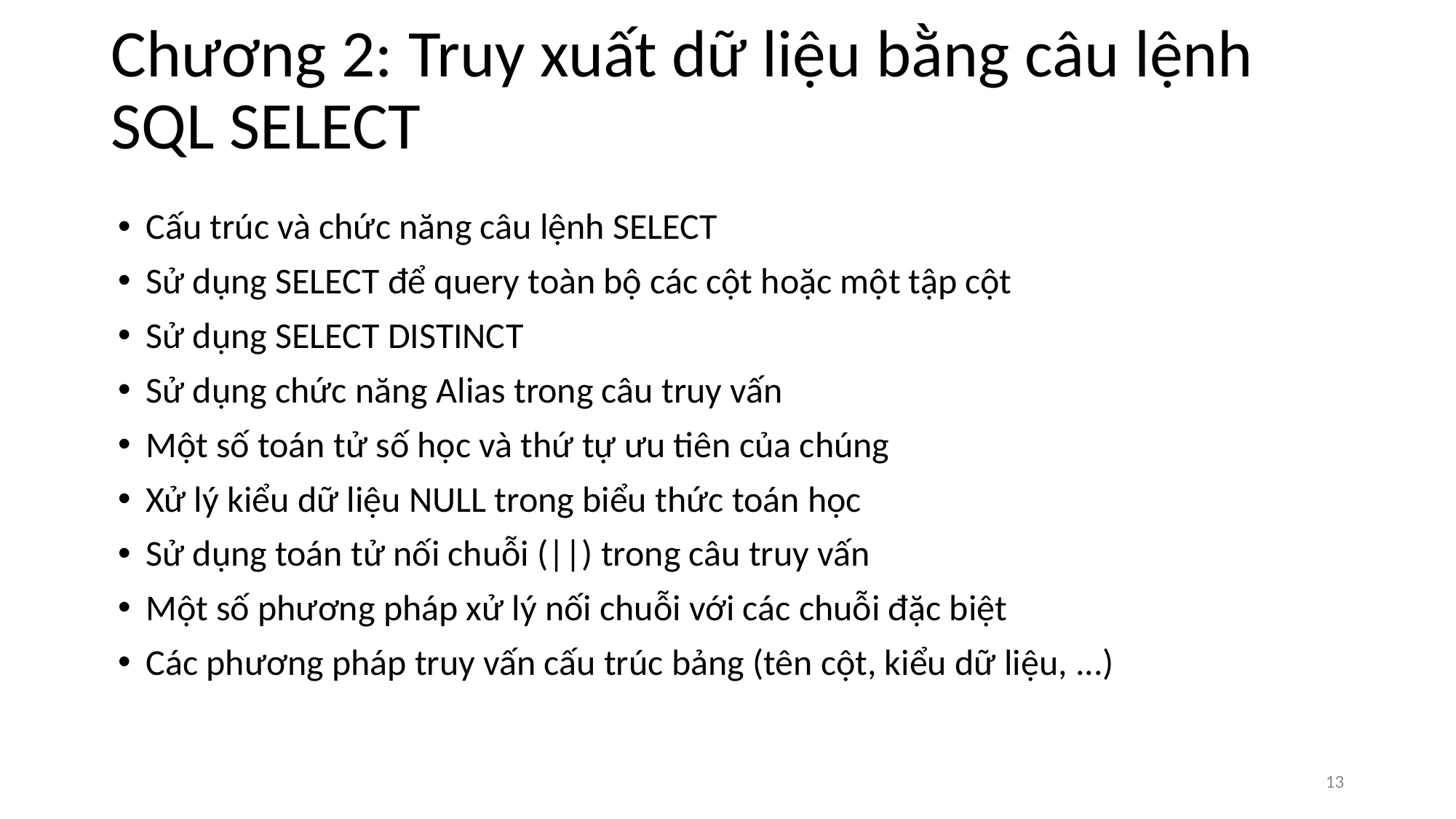

# Chương 2: Truy xuất dữ liệu bằng câu lệnh SQL SELECT
Cấu trúc và chức năng câu lệnh SELECT
Sử dụng SELECT để query toàn bộ các cột hoặc một tập cột
Sử dụng SELECT DISTINCT
Sử dụng chức năng Alias trong câu truy vấn
Một số toán tử số học và thứ tự ưu tiên của chúng
Xử lý kiểu dữ liệu NULL trong biểu thức toán học
Sử dụng toán tử nối chuỗi (||) trong câu truy vấn
Một số phương pháp xử lý nối chuỗi với các chuỗi đặc biệt
Các phương pháp truy vấn cấu trúc bảng (tên cột, kiểu dữ liệu, ...)
13